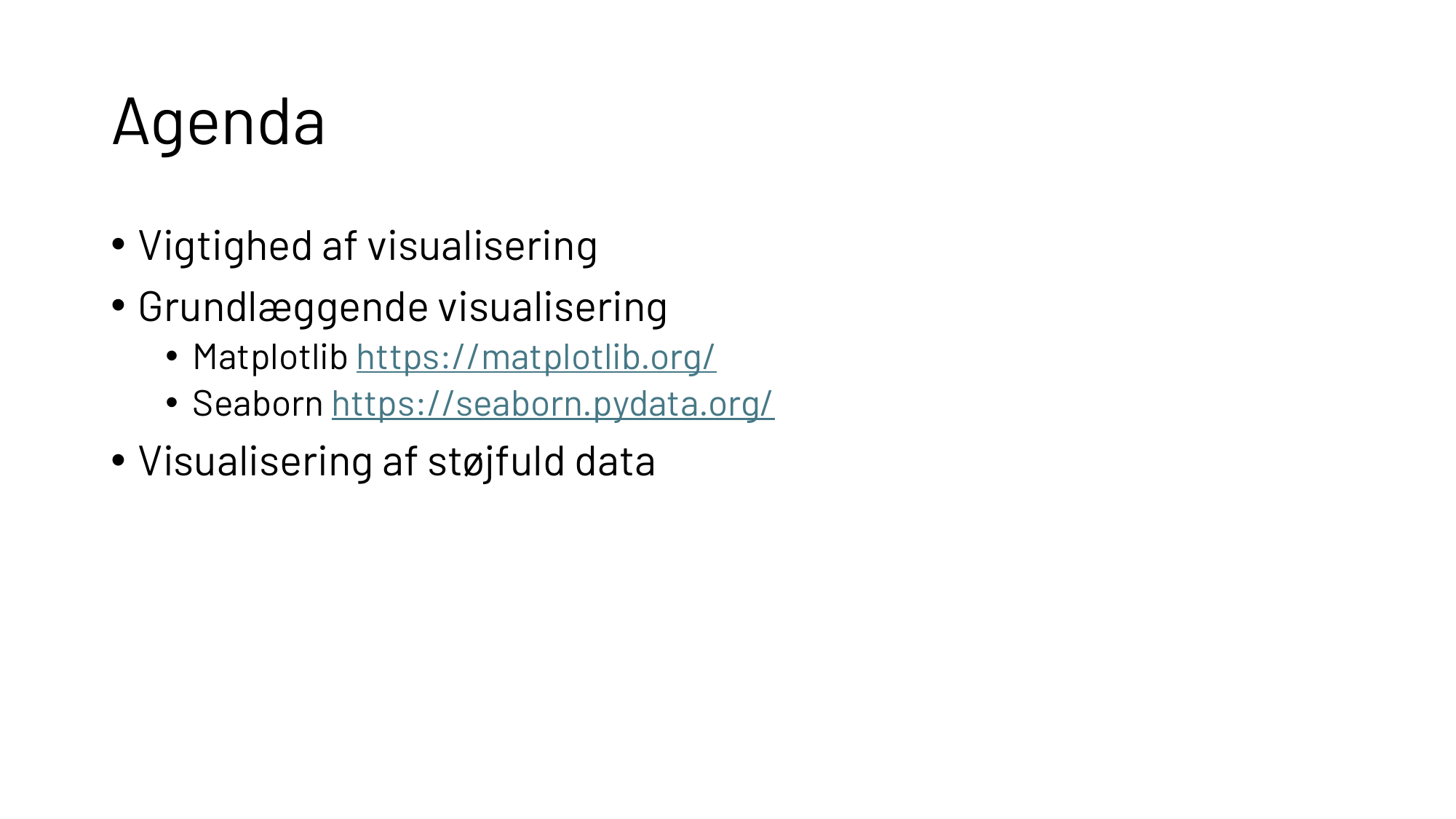

# Agenda
Vigtighed af visualisering
Grundlæggende visualisering
Matplotlib https://matplotlib.org/
Seaborn https://seaborn.pydata.org/
Visualisering af støjfuld data